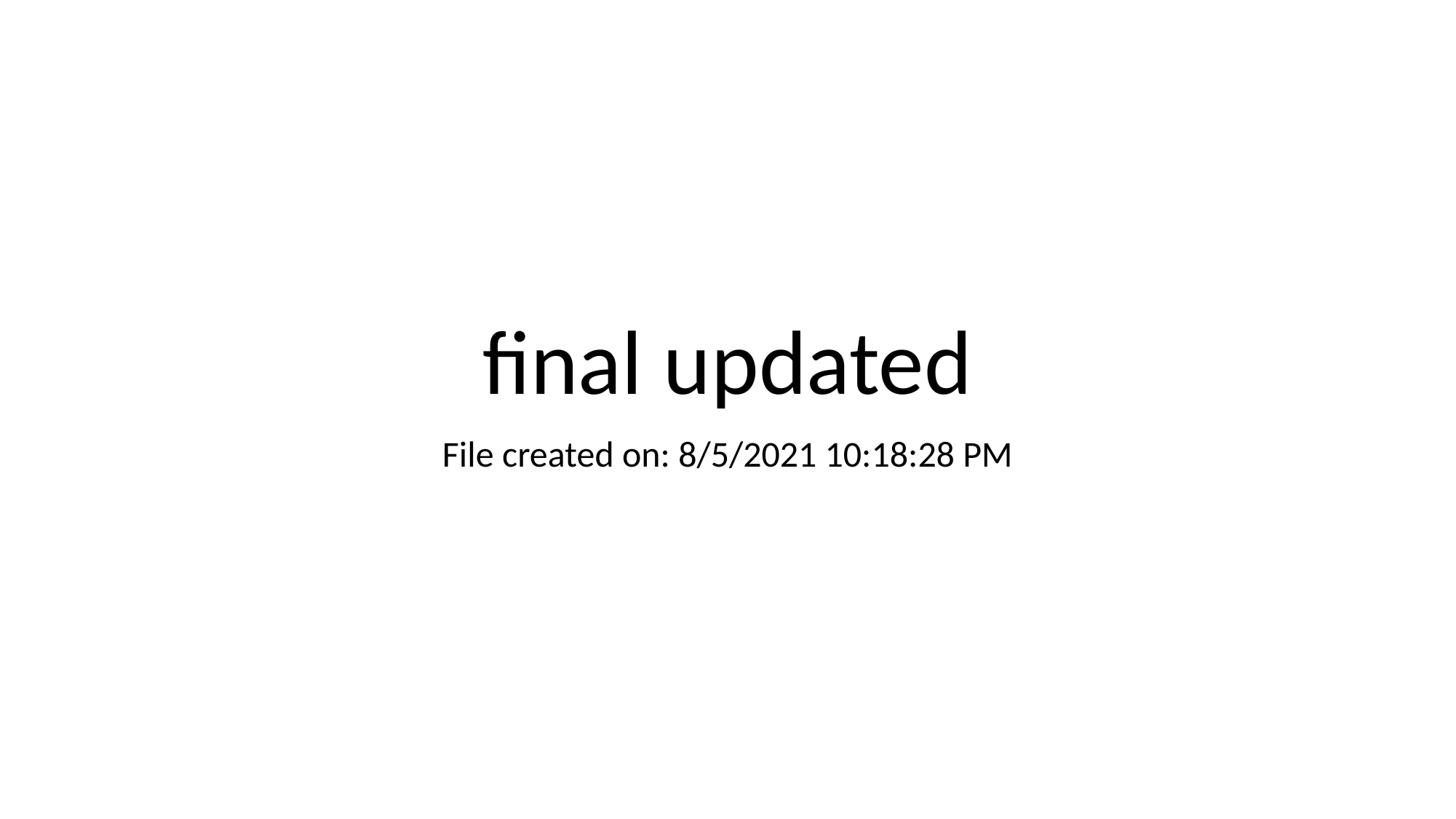

# final updated
File created on: 8/5/2021 10:18:28 PM